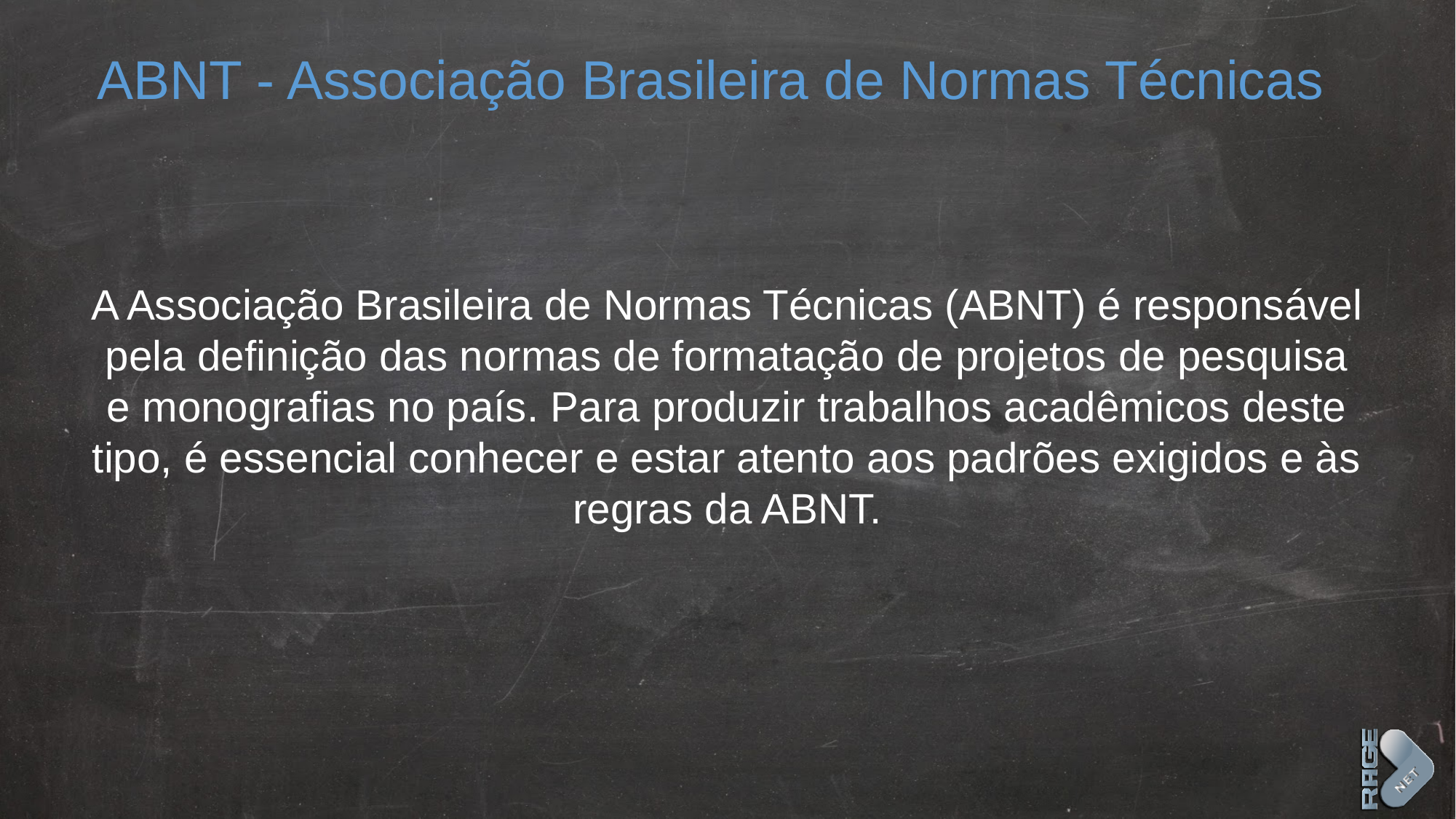

ABNT - Associação Brasileira de Normas Técnicas
A Associação Brasileira de Normas Técnicas (ABNT) é responsável pela definição das normas de formatação de projetos de pesquisa e monografias no país. Para produzir trabalhos acadêmicos deste tipo, é essencial conhecer e estar atento aos padrões exigidos e às regras da ABNT.